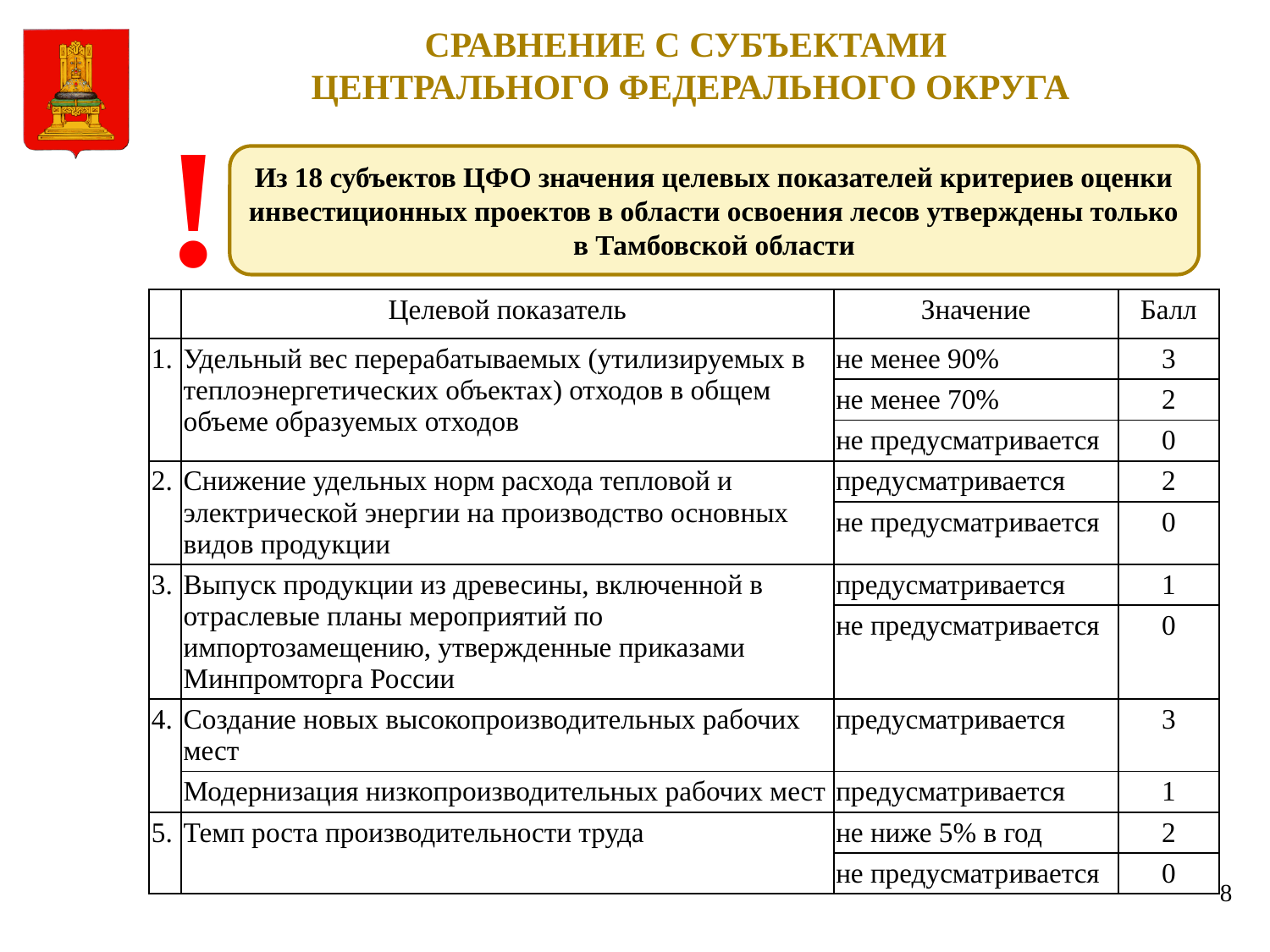

# СРАВНЕНИЕ С СУБЪЕКТАМИ ЦЕНТРАЛЬНОГО ФЕДЕРАЛЬНОГО ОКРУГА
!
Из 18 субъектов ЦФО значения целевых показателей критериев оценки инвестиционных проектов в области освоения лесов утверждены только в Тамбовской области
|  | Целевой показатель | Значение | Балл |
| --- | --- | --- | --- |
| 1. | Удельный вес перерабатываемых (утилизируемых в теплоэнергетических объектах) отходов в общем объеме образуемых отходов | не менее 90% | 3 |
|  |  | не менее 70% | 2 |
|  |  | не предусматривается | 0 |
| 2. | Снижение удельных норм расхода тепловой и электрической энергии на производство основных видов продукции | предусматривается | 2 |
|  |  | не предусматривается | 0 |
| 3. | Выпуск продукции из древесины, включенной в отраслевые планы мероприятий по импортозамещению, утвержденные приказами Минпромторга России | предусматривается | 1 |
|  |  | не предусматривается | 0 |
| 4. | Создание новых высокопроизводительных рабочих мест | предусматривается | 3 |
|  | Модернизация низкопроизводительных рабочих мест | предусматривается | 1 |
| 5. | Темп роста производительности труда | не ниже 5% в год | 2 |
|  |  | не предусматривается | 0 |
8